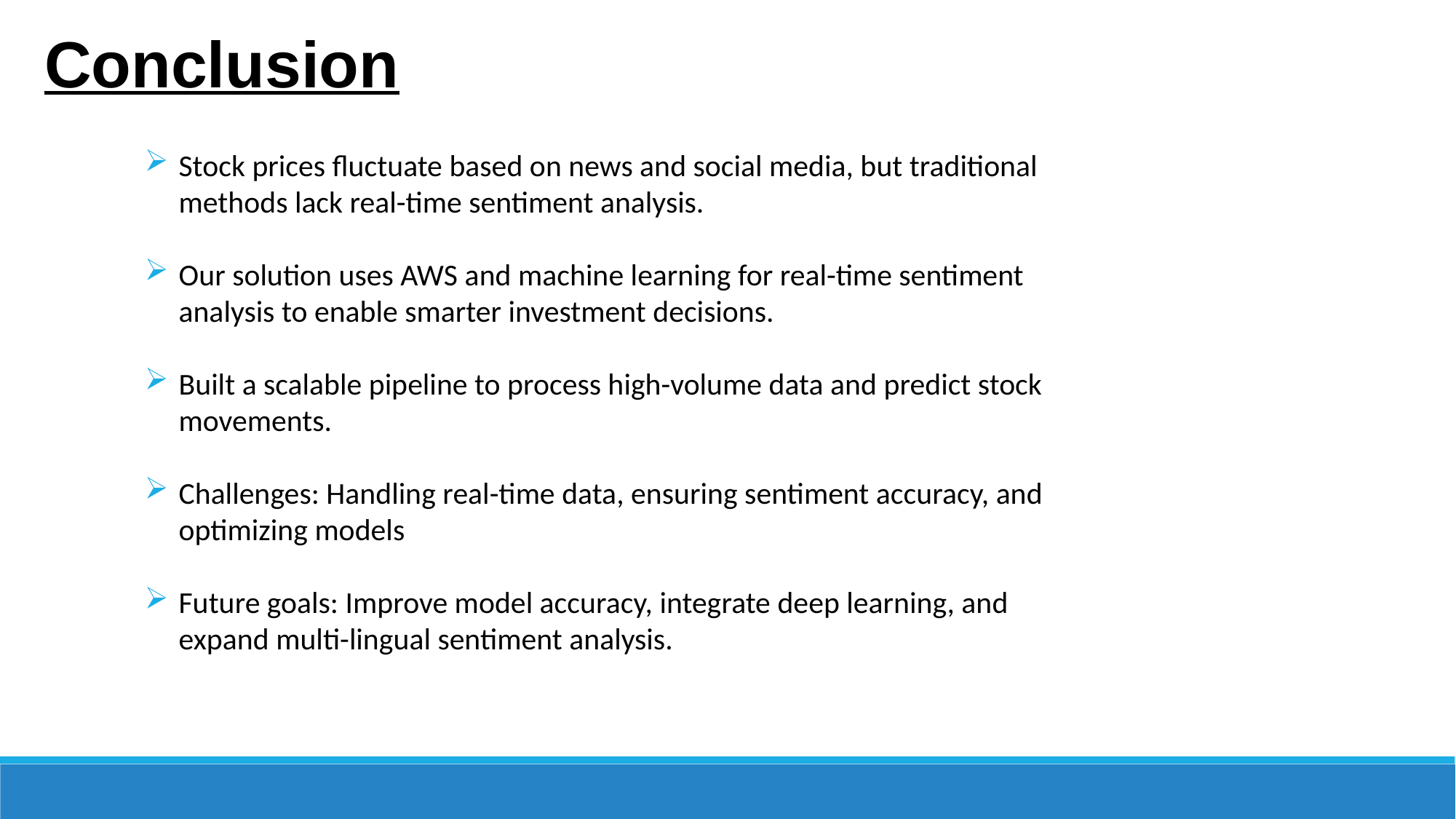

Conclusion
Stock prices fluctuate based on news and social media, but traditional methods lack real-time sentiment analysis.

Our solution uses AWS and machine learning for real-time sentiment analysis to enable smarter investment decisions.

Built a scalable pipeline to process high-volume data and predict stock movements.

Challenges: Handling real-time data, ensuring sentiment accuracy, and optimizing models

Future goals: Improve model accuracy, integrate deep learning, and expand multi-lingual sentiment analysis.